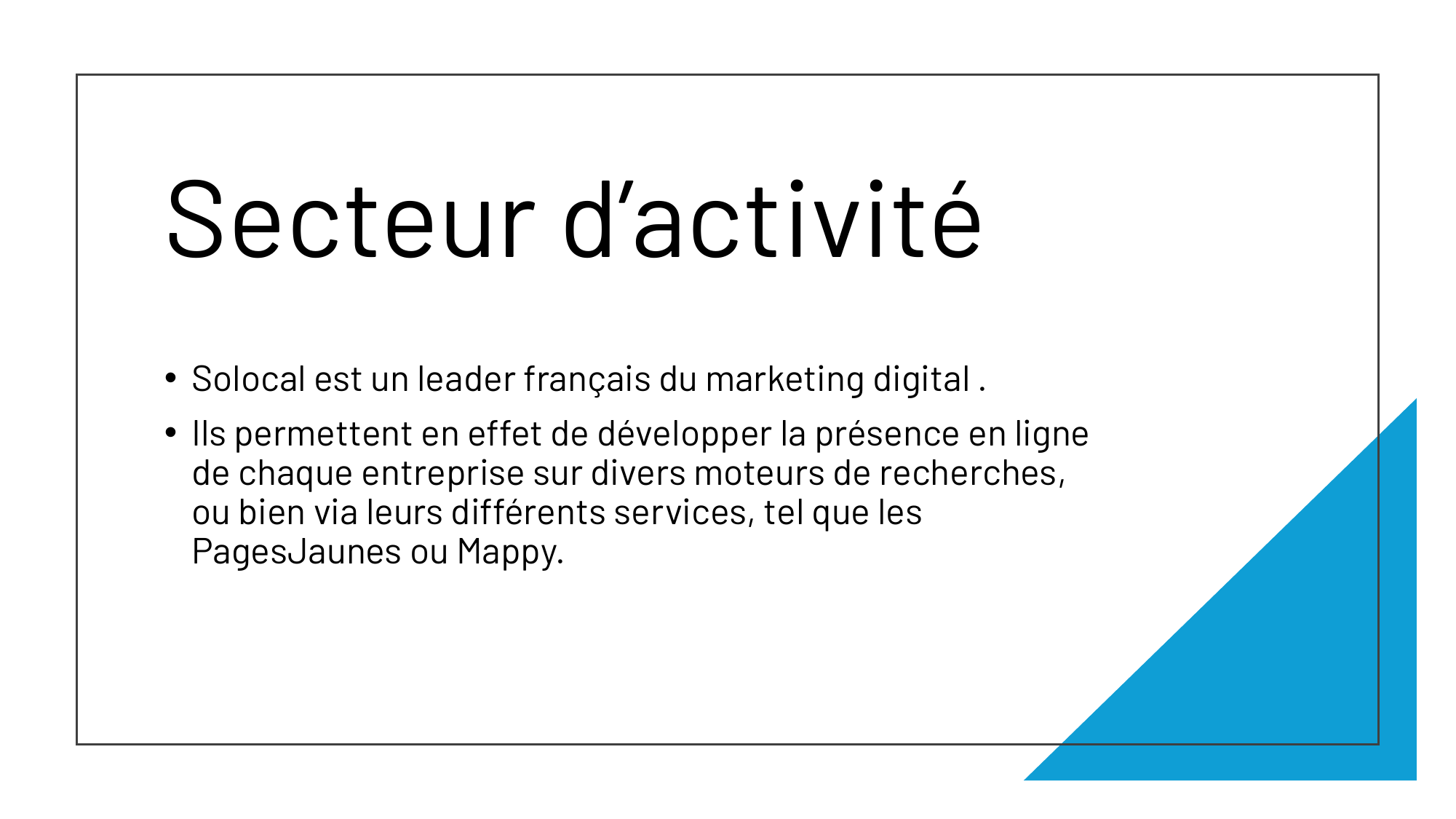

# Secteur d’activité
Solocal est un leader français du marketing digital .
Ils permettent en effet de développer la présence en ligne de chaque entreprise sur divers moteurs de recherches, ou bien via leurs différents services, tel que les PagesJaunes ou Mappy.